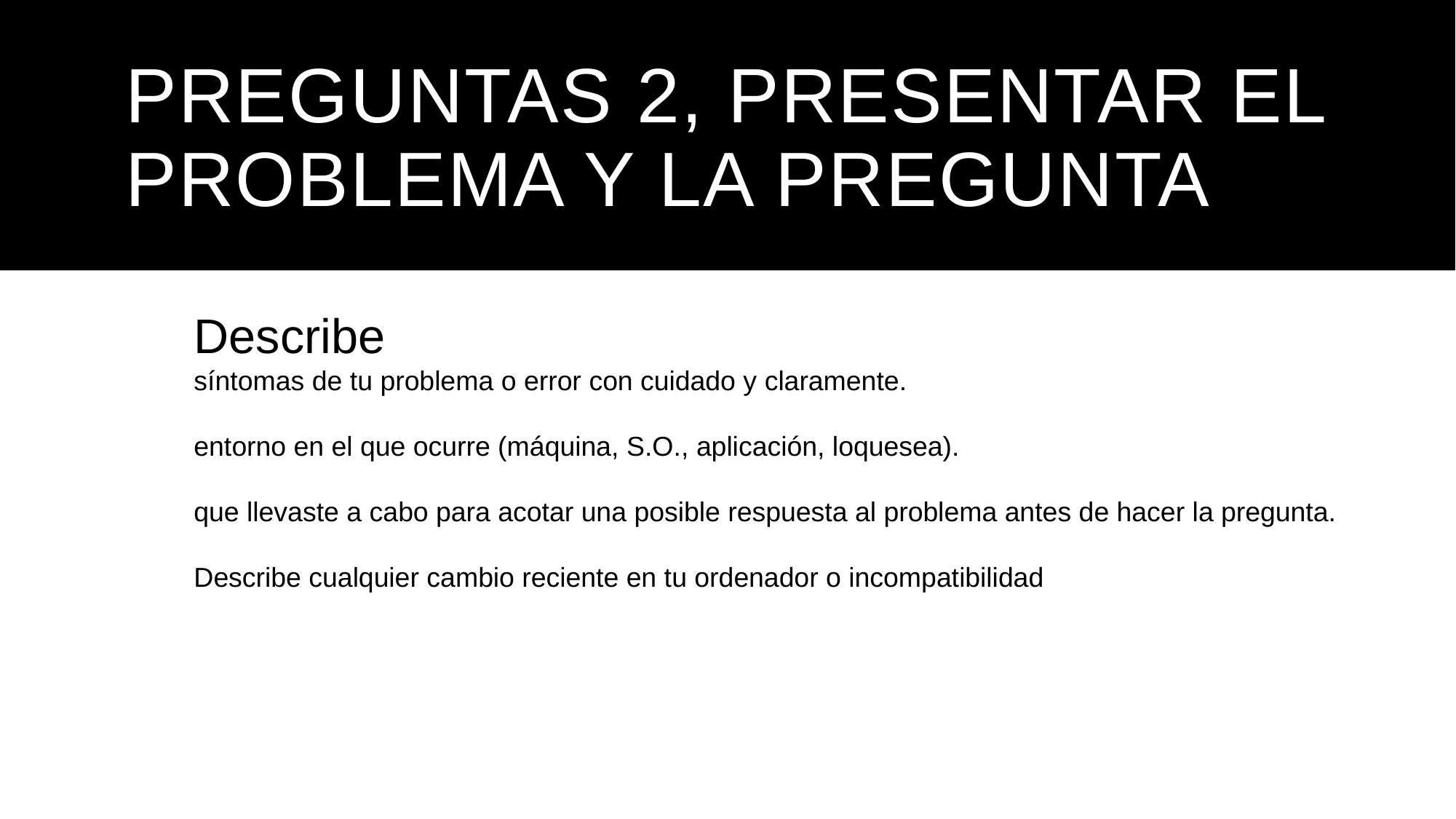

# Preguntas 2, presentar el problema y la pregunta

Describe
síntomas de tu problema o error con cuidado y claramente.

entorno en el que ocurre (máquina, S.O., aplicación, loquesea).

que llevaste a cabo para acotar una posible respuesta al problema antes de hacer la pregunta.
Describe cualquier cambio reciente en tu ordenador o incompatibilidad